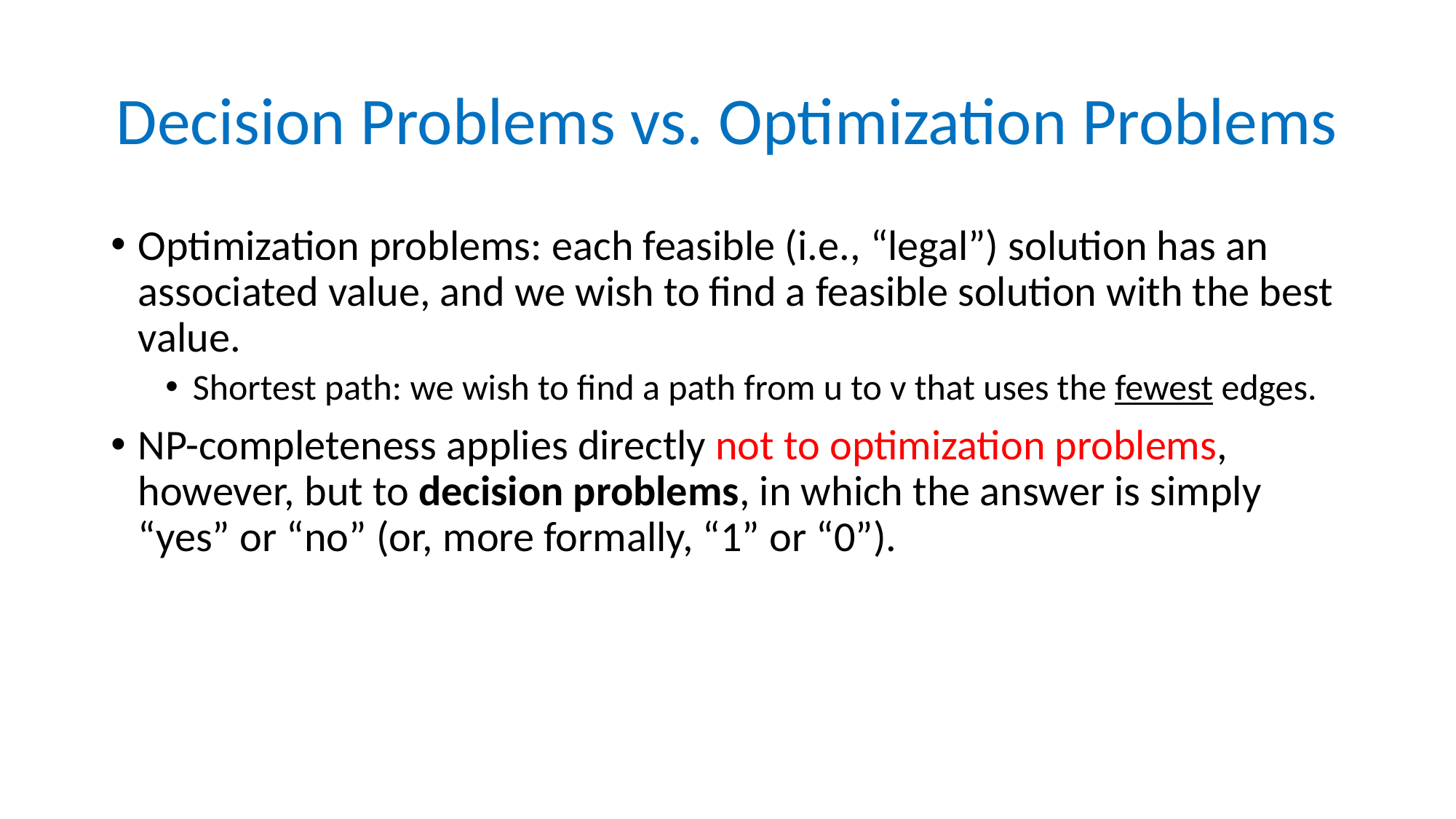

# Decision Problems vs. Optimization Problems
Optimization problems: each feasible (i.e., “legal”) solution has an associated value, and we wish to find a feasible solution with the best value.
Shortest path: we wish to find a path from u to v that uses the fewest edges.
NP-completeness applies directly not to optimization problems, however, but to decision problems, in which the answer is simply “yes” or “no” (or, more formally, “1” or “0”).